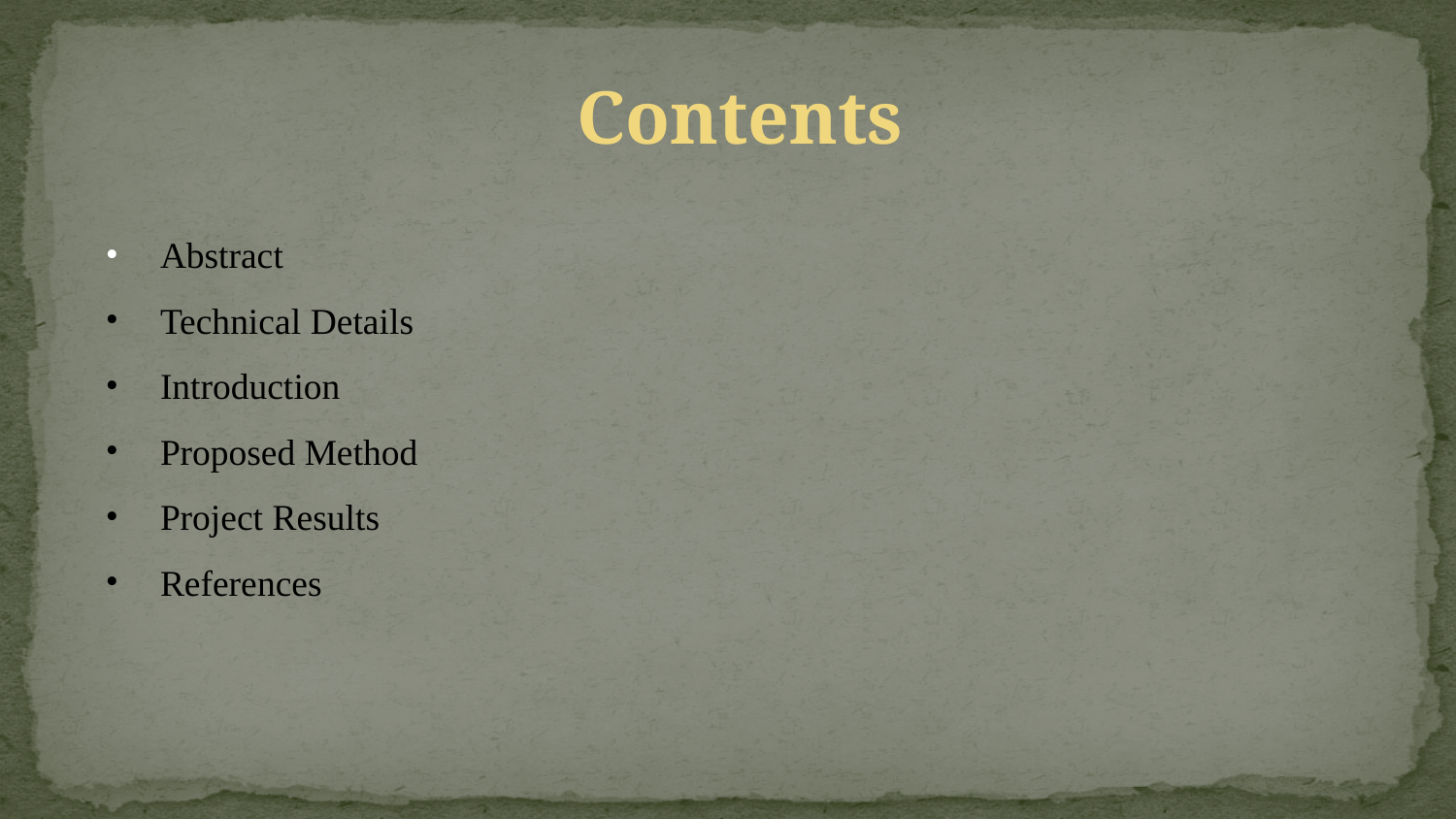

Contents

Abstract
Technical Details
Introduction
Proposed Method
Project Results
References